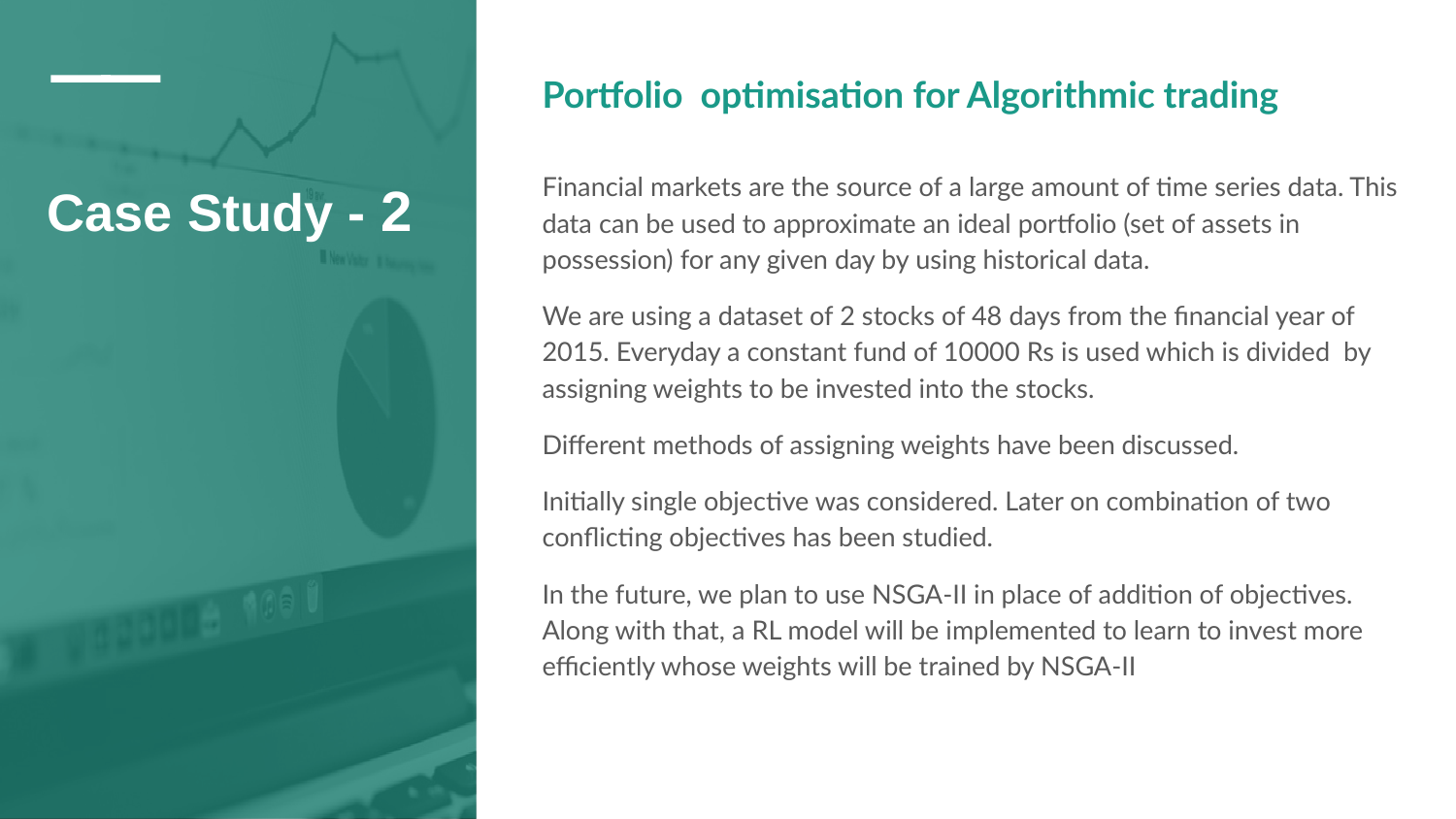

Portfolio  optimisation for Algorithmic trading
Financial markets are the source of a large amount of time series data. This data can be used to approximate an ideal portfolio (set of assets in possession) for any given day by using historical data.
We are using a dataset of 2 stocks of 48 days from the financial year of 2015. Everyday a constant fund of 10000 Rs is used which is divided  by assigning weights to be invested into the stocks.
Different methods of assigning weights have been discussed.
Initially single objective was considered. Later on combination of two conflicting objectives has been studied.
In the future, we plan to use NSGA-II in place of addition of objectives. Along with that, a RL model will be implemented to learn to invest more efficiently whose weights will be trained by NSGA-II
# Case Study - 2